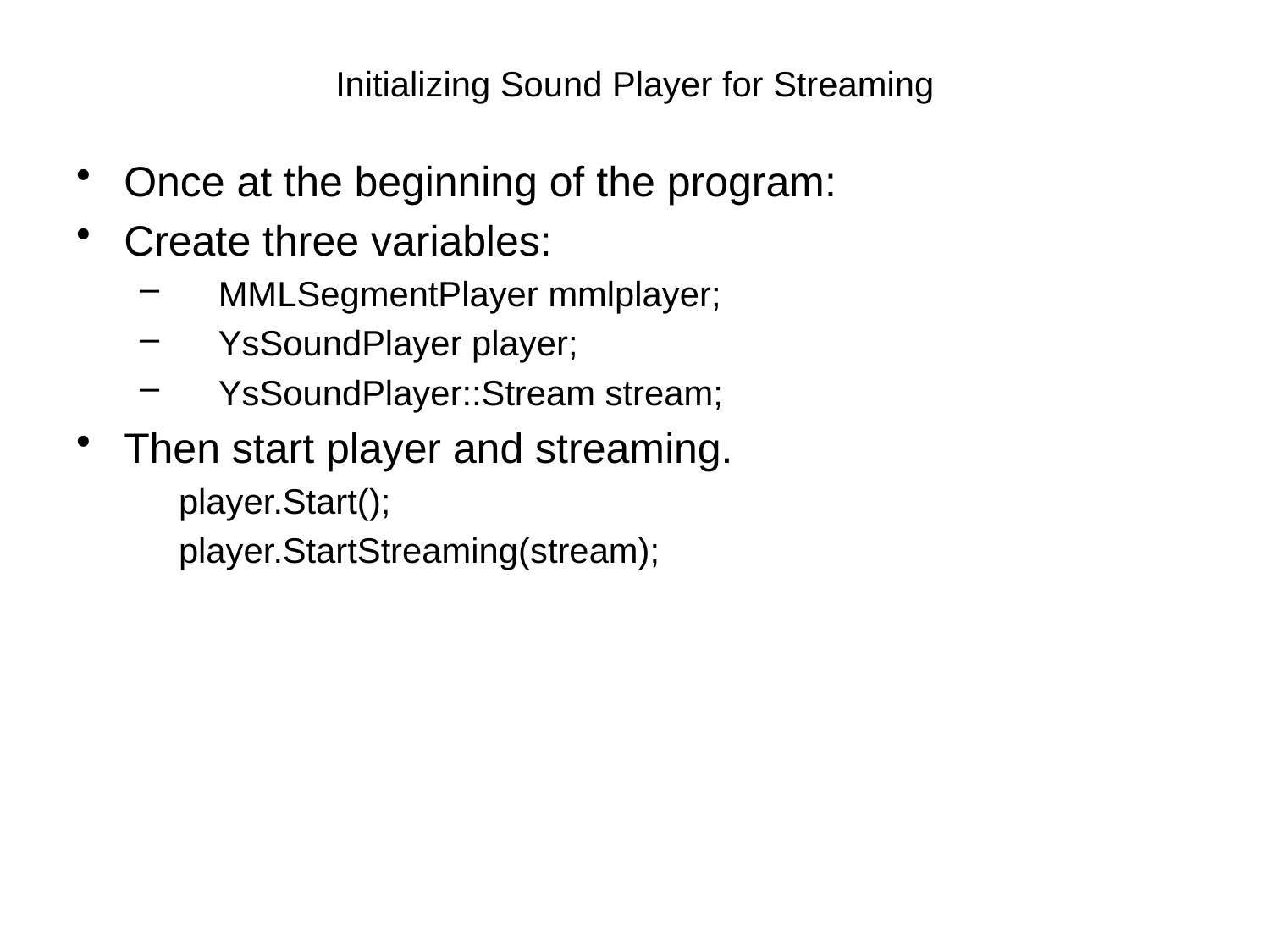

# Initializing Sound Player for Streaming
Once at the beginning of the program:
Create three variables:
    MMLSegmentPlayer mmlplayer;
    YsSoundPlayer player;
    YsSoundPlayer::Stream stream;
Then start player and streaming.
    player.Start();
    player.StartStreaming(stream);